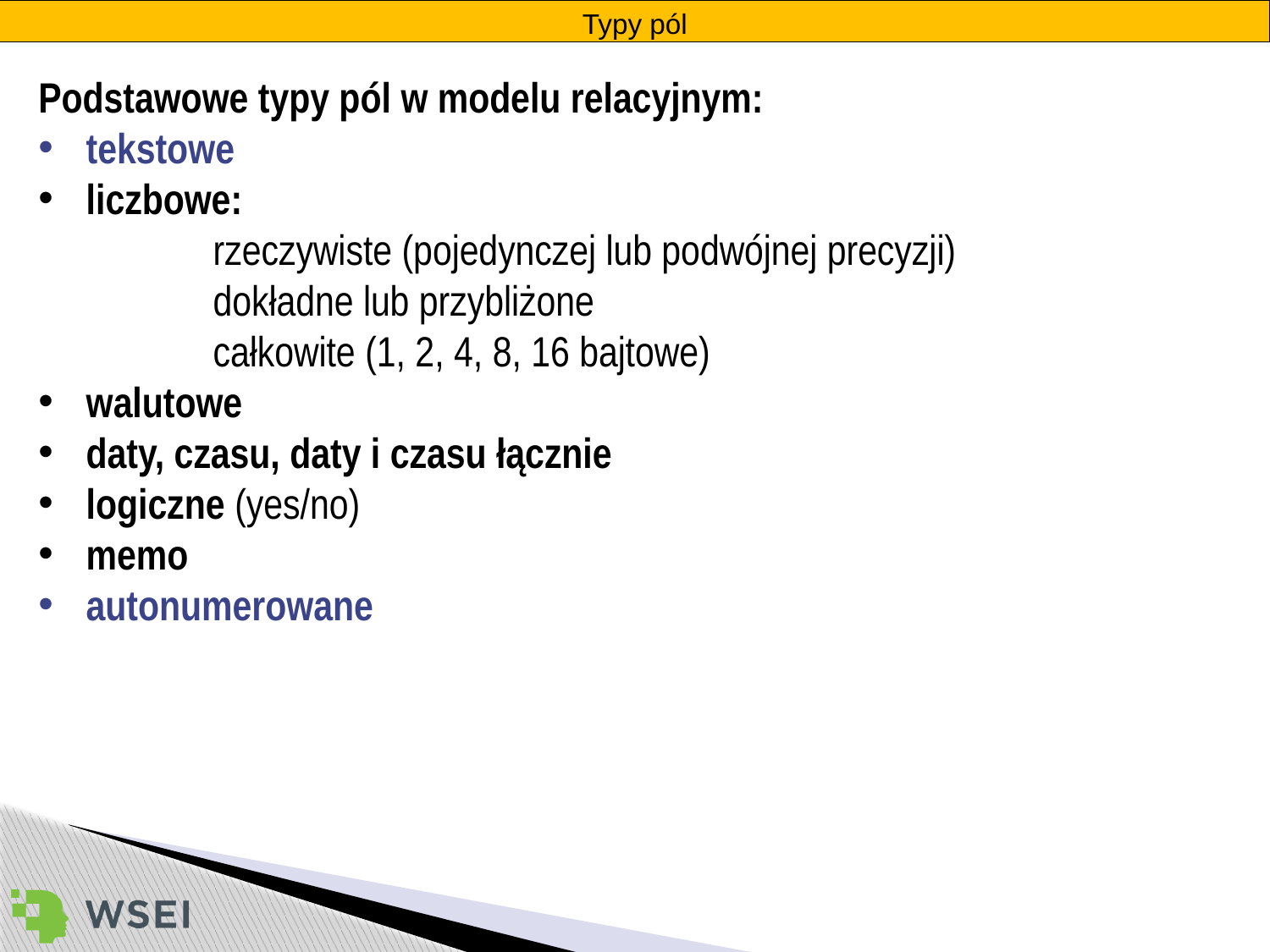

Typy pól
Podstawowe typy pól w modelu relacyjnym:
tekstowe
liczbowe:
		rzeczywiste (pojedynczej lub podwójnej precyzji)
	dokładne lub przybliżone
		całkowite (1, 2, 4, 8, 16 bajtowe)
walutowe
daty, czasu, daty i czasu łącznie
logiczne (yes/no)
memo
autonumerowane